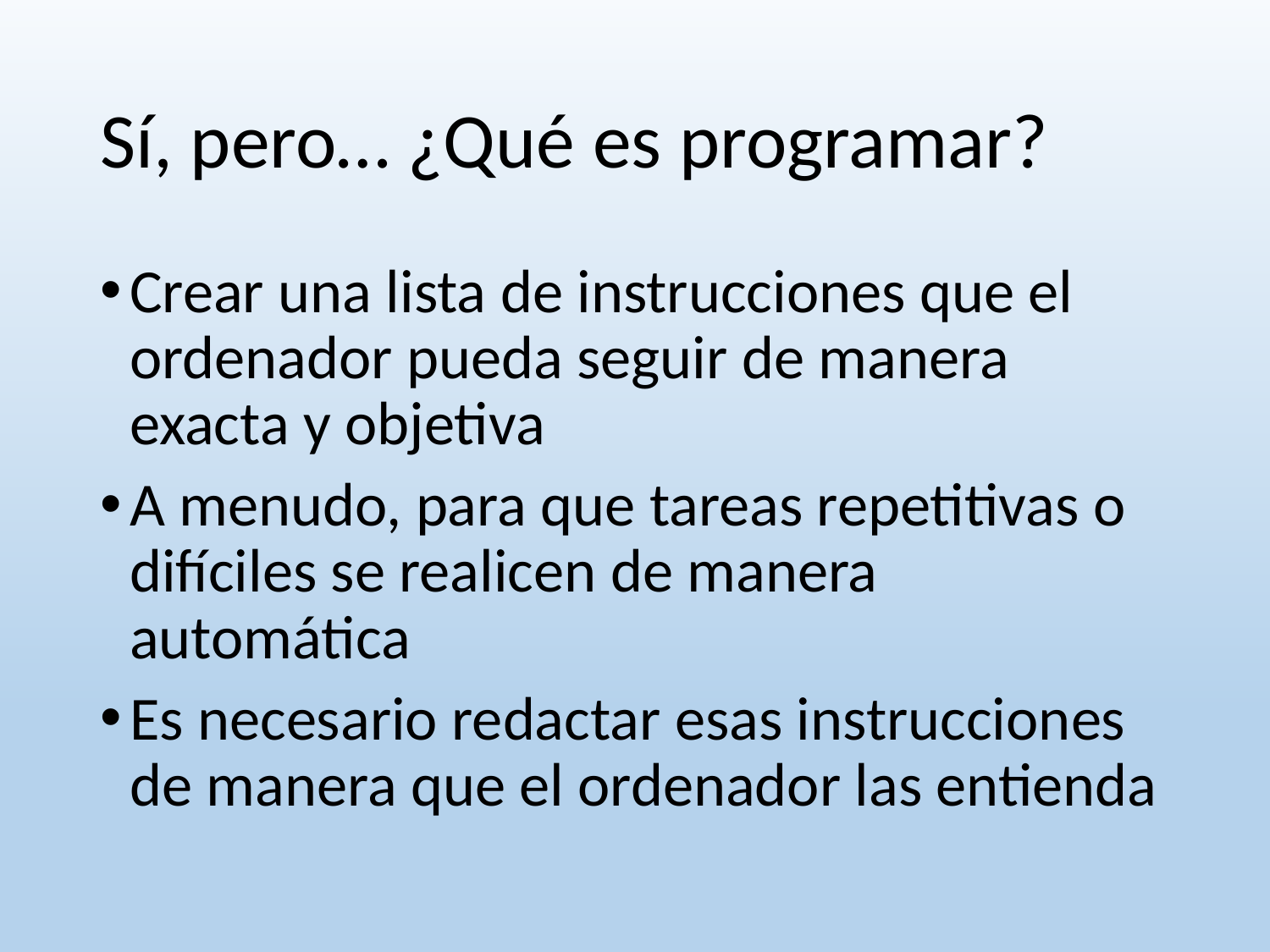

# Sí, pero… ¿Qué es programar?
Crear una lista de instrucciones que el ordenador pueda seguir de manera exacta y objetiva
A menudo, para que tareas repetitivas o difíciles se realicen de manera automática
Es necesario redactar esas instrucciones de manera que el ordenador las entienda